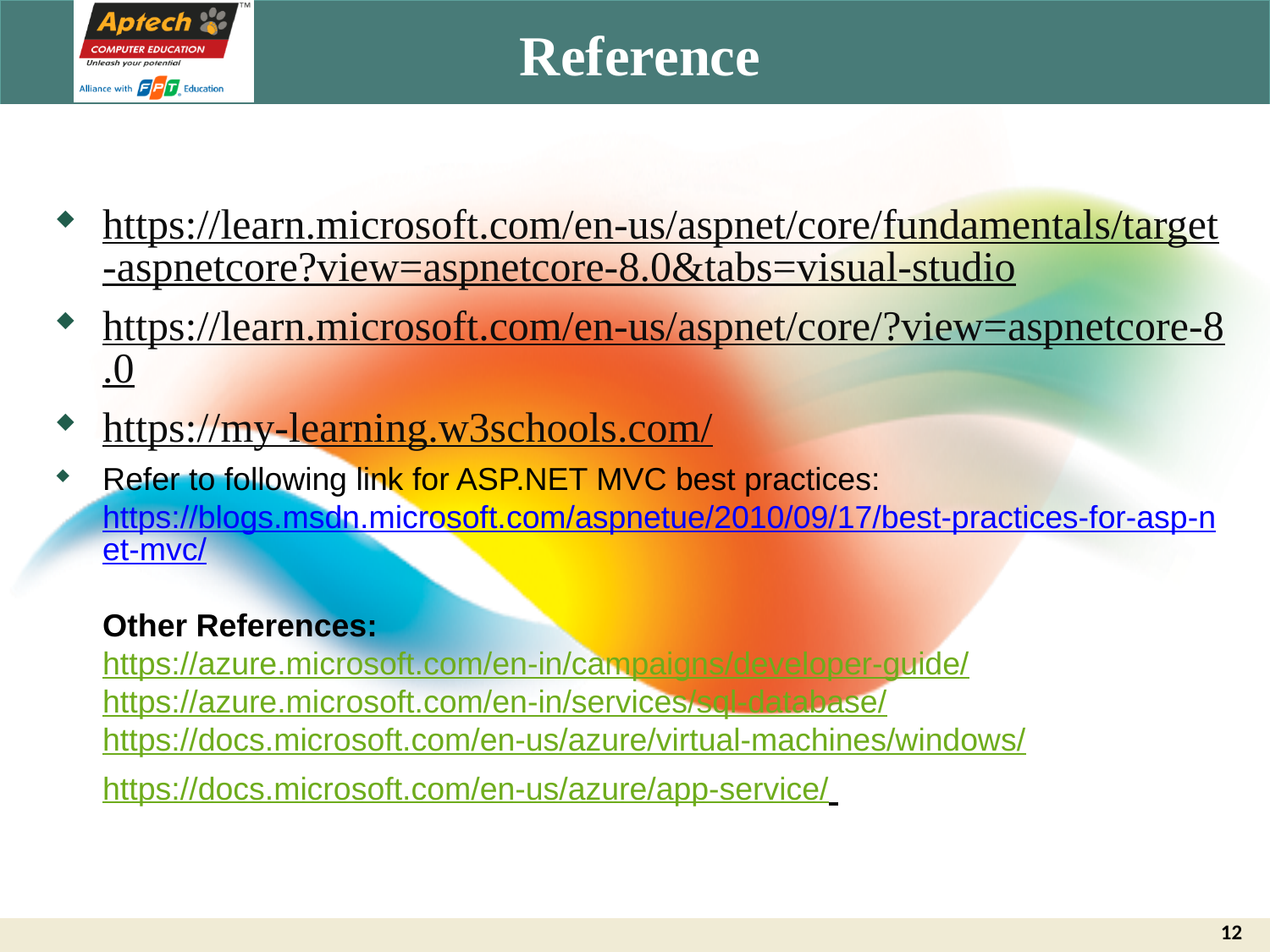

# Reference
https://learn.microsoft.com/en-us/aspnet/core/fundamentals/target-aspnetcore?view=aspnetcore-8.0&tabs=visual-studio
https://learn.microsoft.com/en-us/aspnet/core/?view=aspnetcore-8.0
https://my-learning.w3schools.com/
Refer to following link for ASP.NET MVC best practices:
https://blogs.msdn.microsoft.com/aspnetue/2010/09/17/best-practices-for-asp-net-mvc/
Other References:
https://azure.microsoft.com/en-in/campaigns/developer-guide/
https://azure.microsoft.com/en-in/services/sql-database/
https://docs.microsoft.com/en-us/azure/virtual-machines/windows/
https://docs.microsoft.com/en-us/azure/app-service/
12